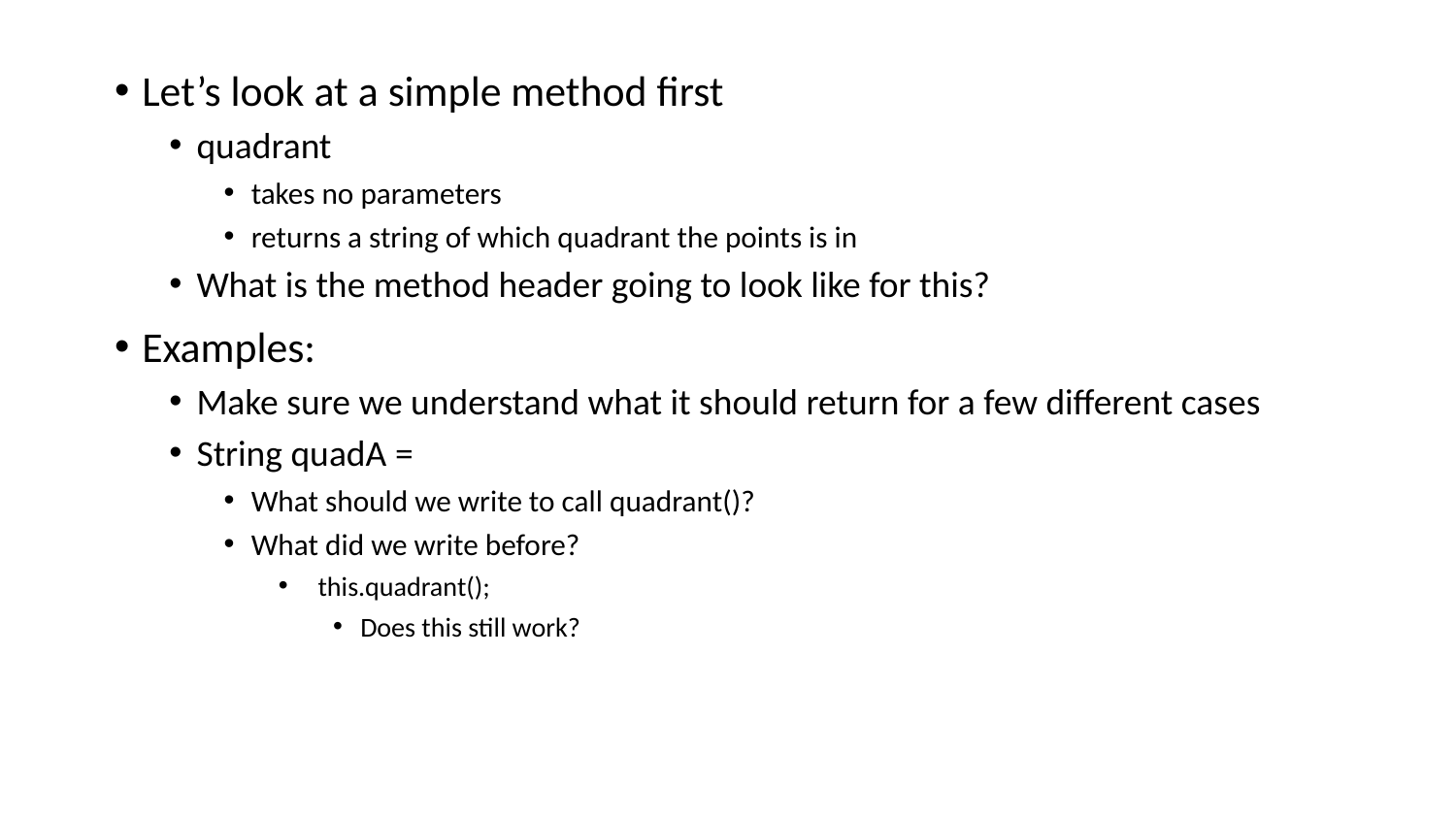

Let’s look at a simple method first
quadrant
takes no parameters
returns a string of which quadrant the points is in
What is the method header going to look like for this?
Examples:
Make sure we understand what it should return for a few different cases
String quadA =
What should we write to call quadrant()?
What did we write before?
  this.quadrant();
Does this still work?